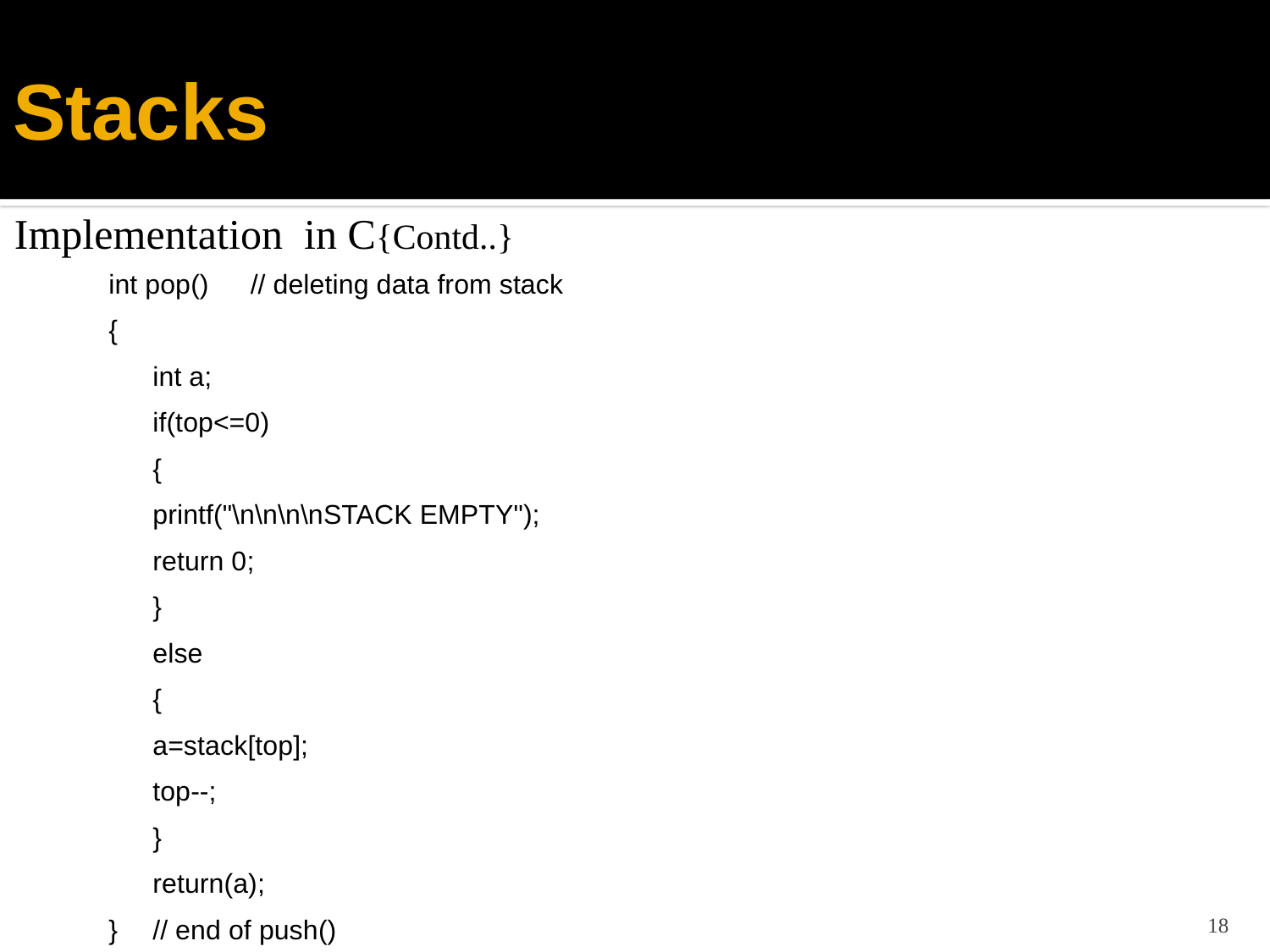

# Stacks
Implementation  in C{Contd..}
int pop()	// deleting data from stack
{
	int a;
	if(top<=0)
	{
		printf("\n\n\n\nSTACK EMPTY");
		return 0;
	}
	else
	{
		a=stack[top];
		top--;
	}
	return(a);
}		// end of push()
18